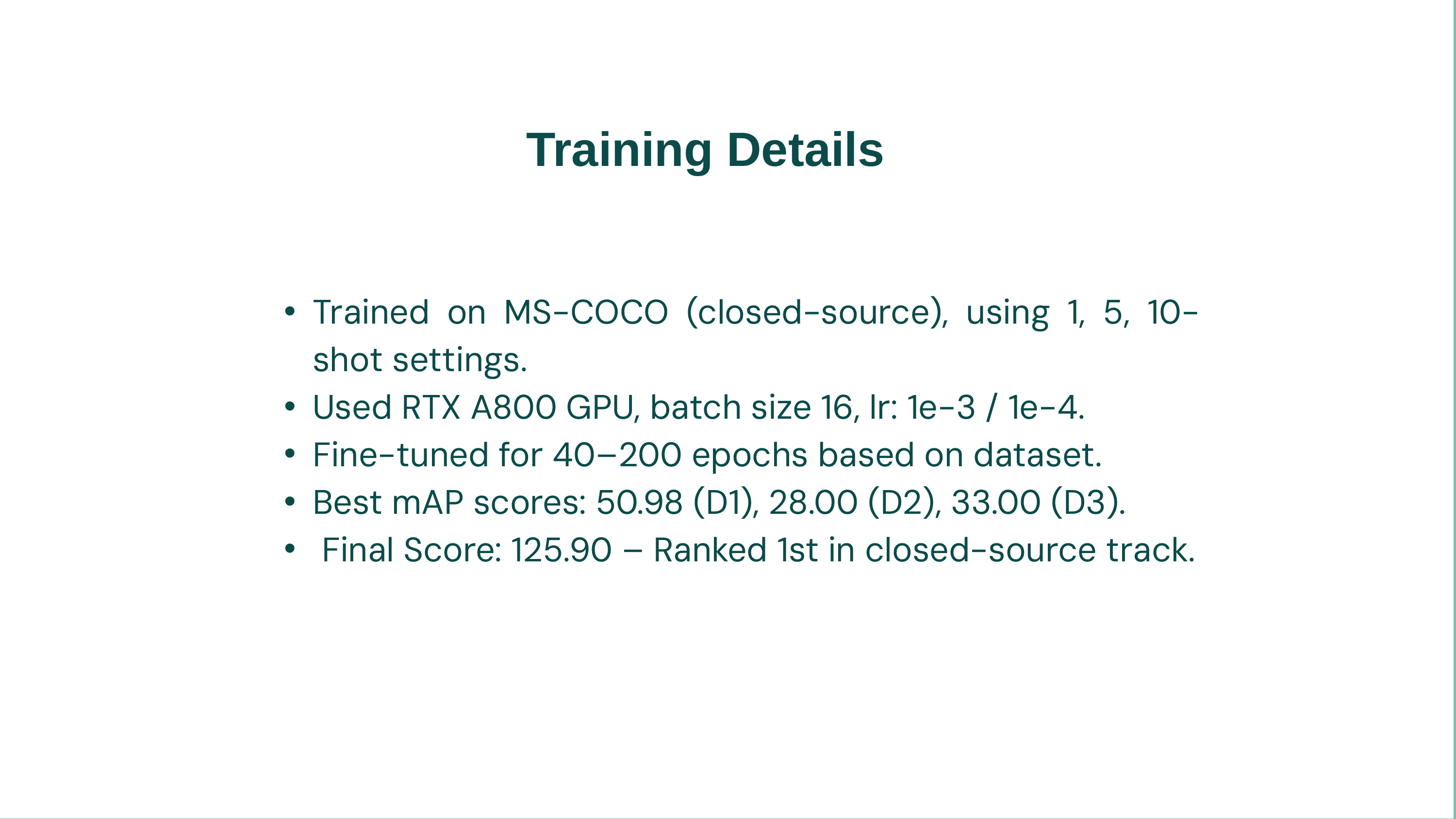

Training Details
Trained on MS-COCO (closed-source), using 1, 5, 10-shot settings.
Used RTX A800 GPU, batch size 16, lr: 1e-3 / 1e-4.
Fine-tuned for 40–200 epochs based on dataset.
Best mAP scores: 50.98 (D1), 28.00 (D2), 33.00 (D3).
 Final Score: 125.90 – Ranked 1st in closed-source track.